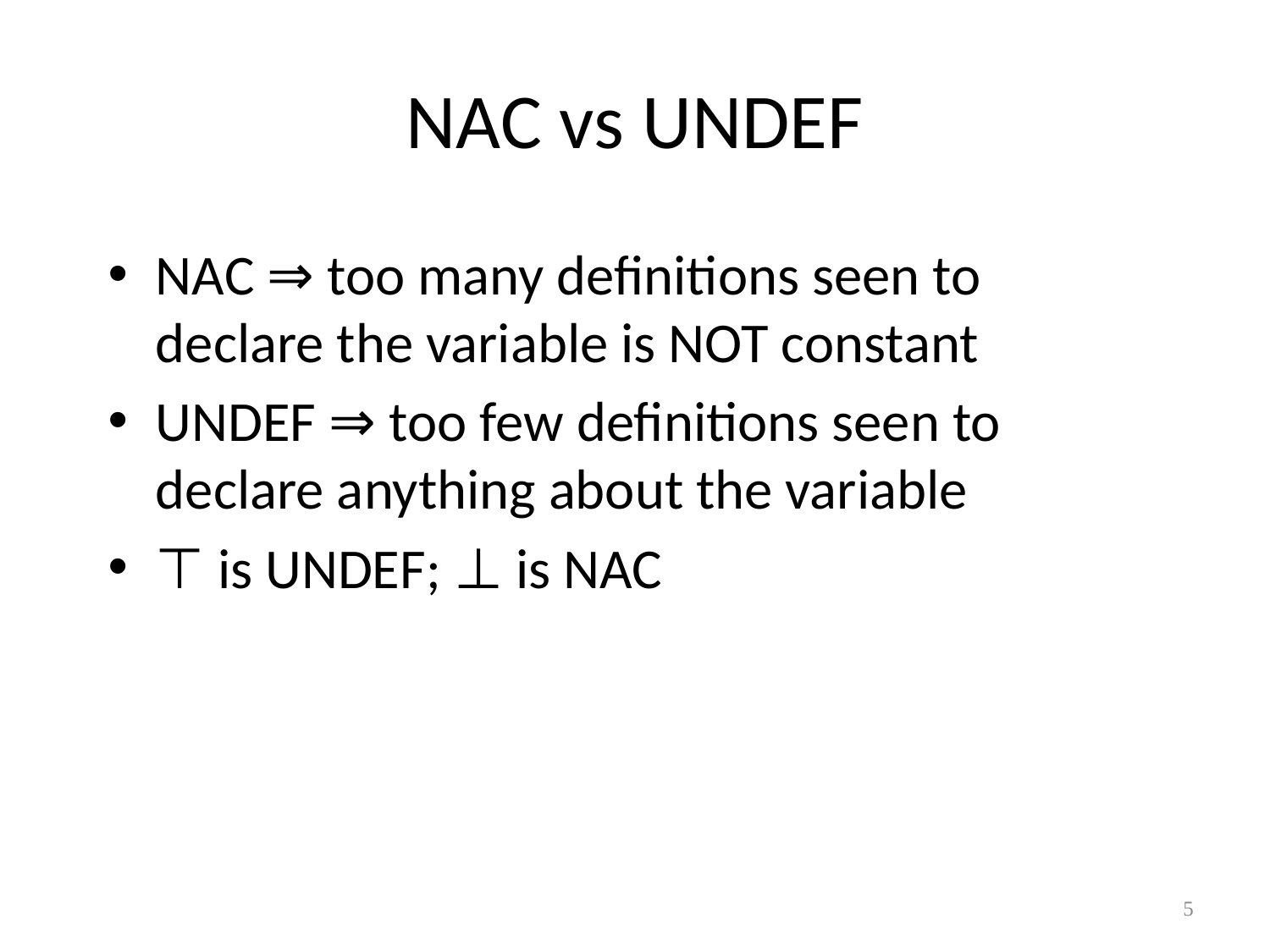

# NAC vs UNDEF
NAC ⇒ too many definitions seen to declare the variable is NOT constant
UNDEF ⇒ too few definitions seen to declare anything about the variable
⊤ is UNDEF; ⊥ is NAC
5